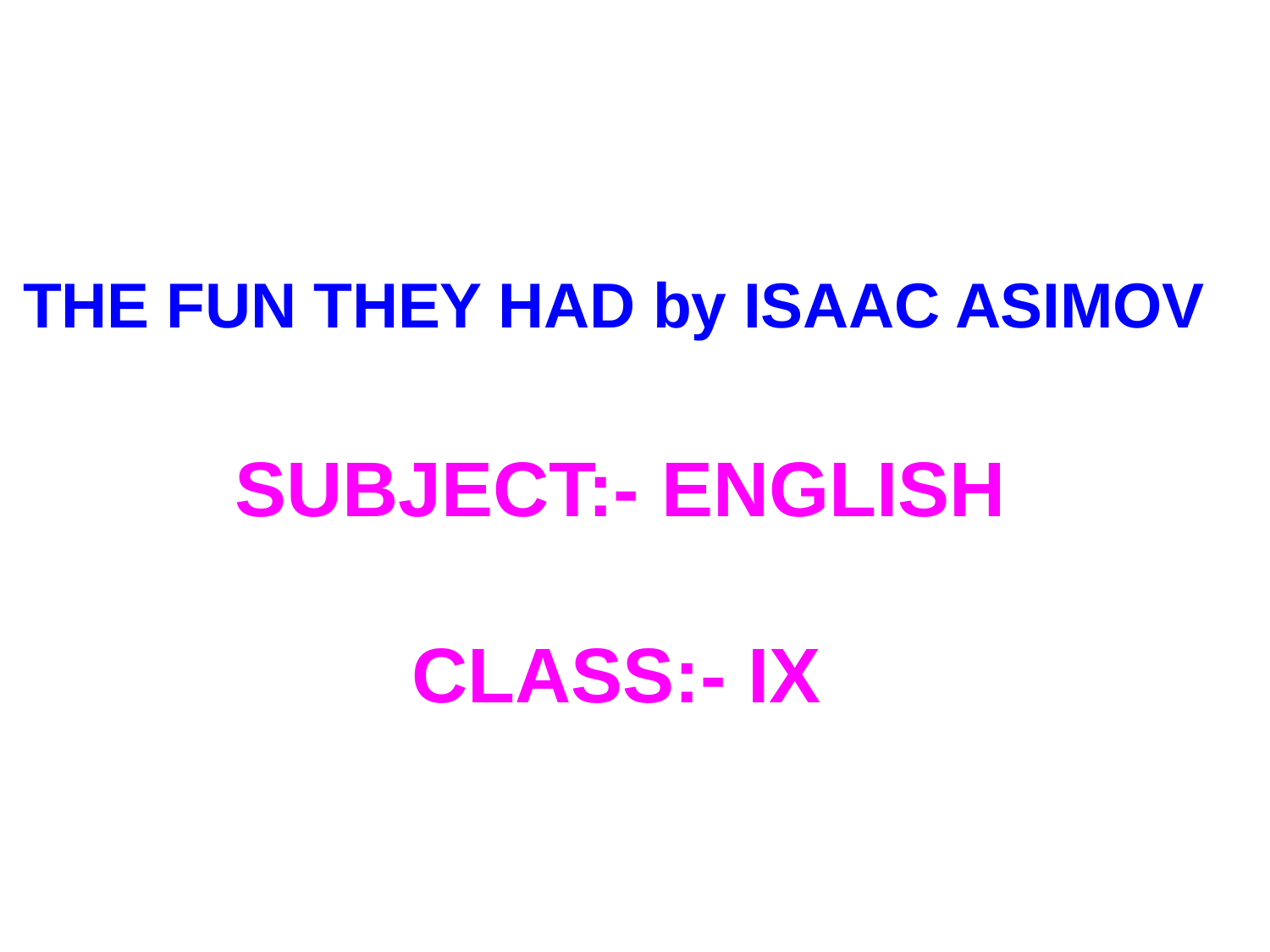

THE FUN THEY HAD by ISAAC ASIMOV
SUBJECT:- ENGLISH  CLASS:- IX